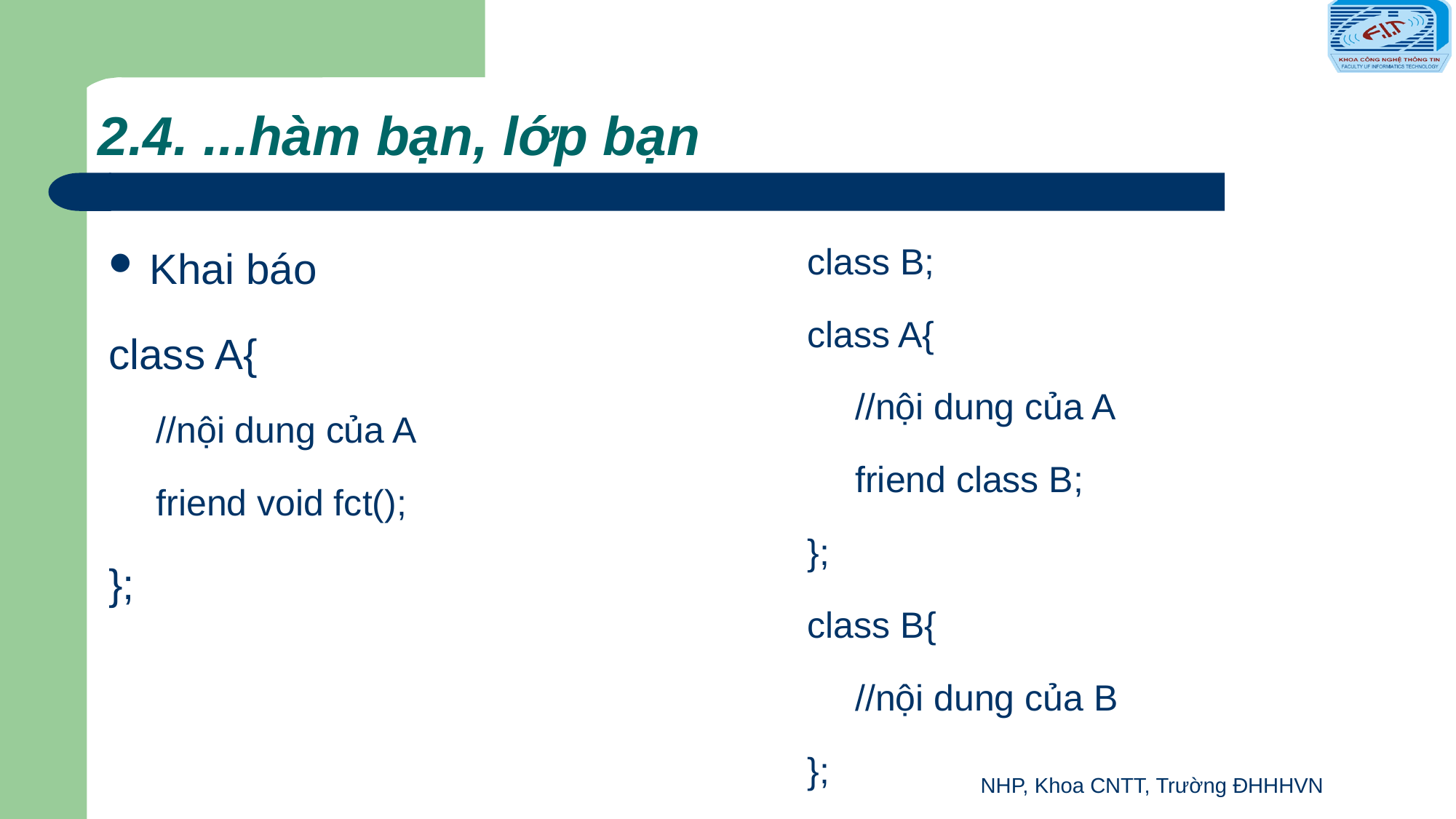

# 2.4. ...hàm bạn, lớp bạn
Khai báo
class A{
//nội dung của A
friend void fct();
};
class B;
class A{
//nội dung của A
friend class B;
};
class B{
//nội dung của B
};
NHP, Khoa CNTT, Trường ĐHHHVN